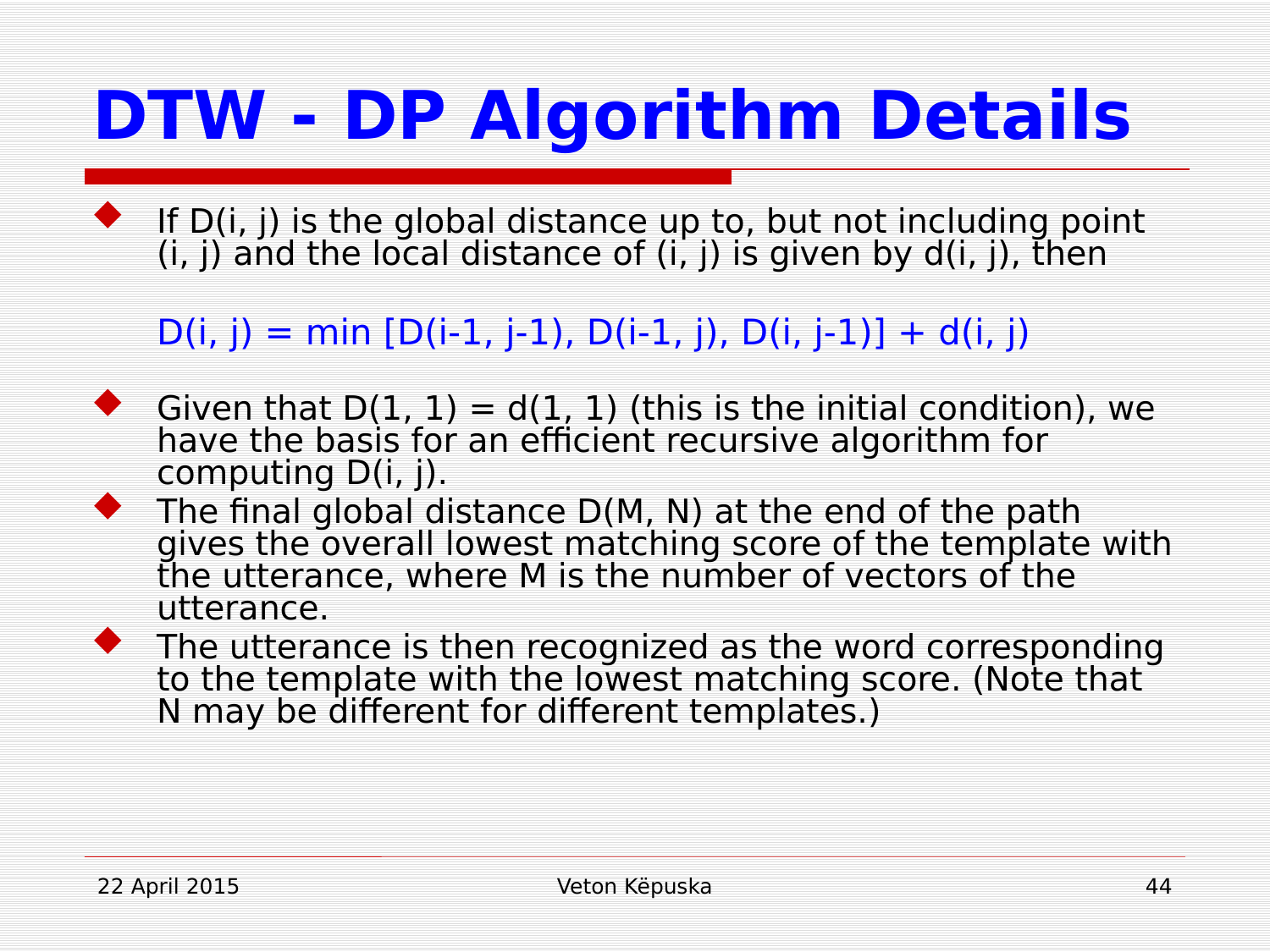

# DTW - DP Algorithm Details
If D(i, j) is the global distance up to, but not including point (i, j) and the local distance of (i, j) is given by d(i, j), then

D(i, j) = min [D(i-1, j-1), D(i-1, j), D(i, j-1)] + d(i, j)

Given that D(1, 1) = d(1, 1) (this is the initial condition), we have the basis for an efficient recursive algorithm for computing D(i, j).
The final global distance D(M, N) at the end of the path gives the overall lowest matching score of the template with the utterance, where M is the number of vectors of the utterance.
The utterance is then recognized as the word corresponding to the template with the lowest matching score. (Note that N may be different for different templates.)
22 April 2015
Veton Këpuska
44